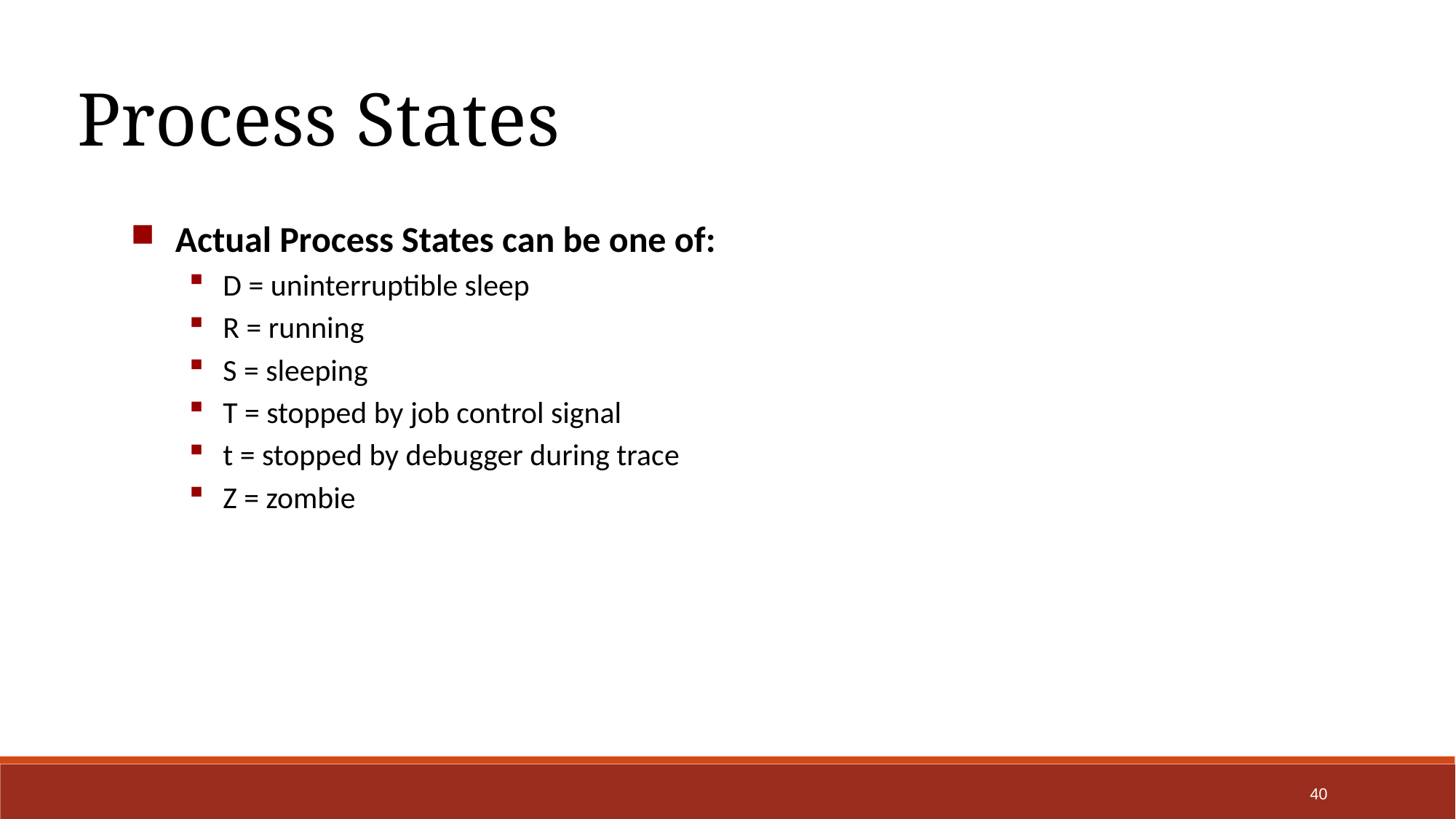

Process States
Actual Process States can be one of:
D = uninterruptible sleep
R = running
S = sleeping
T = stopped by job control signal
t = stopped by debugger during trace
Z = zombie

40